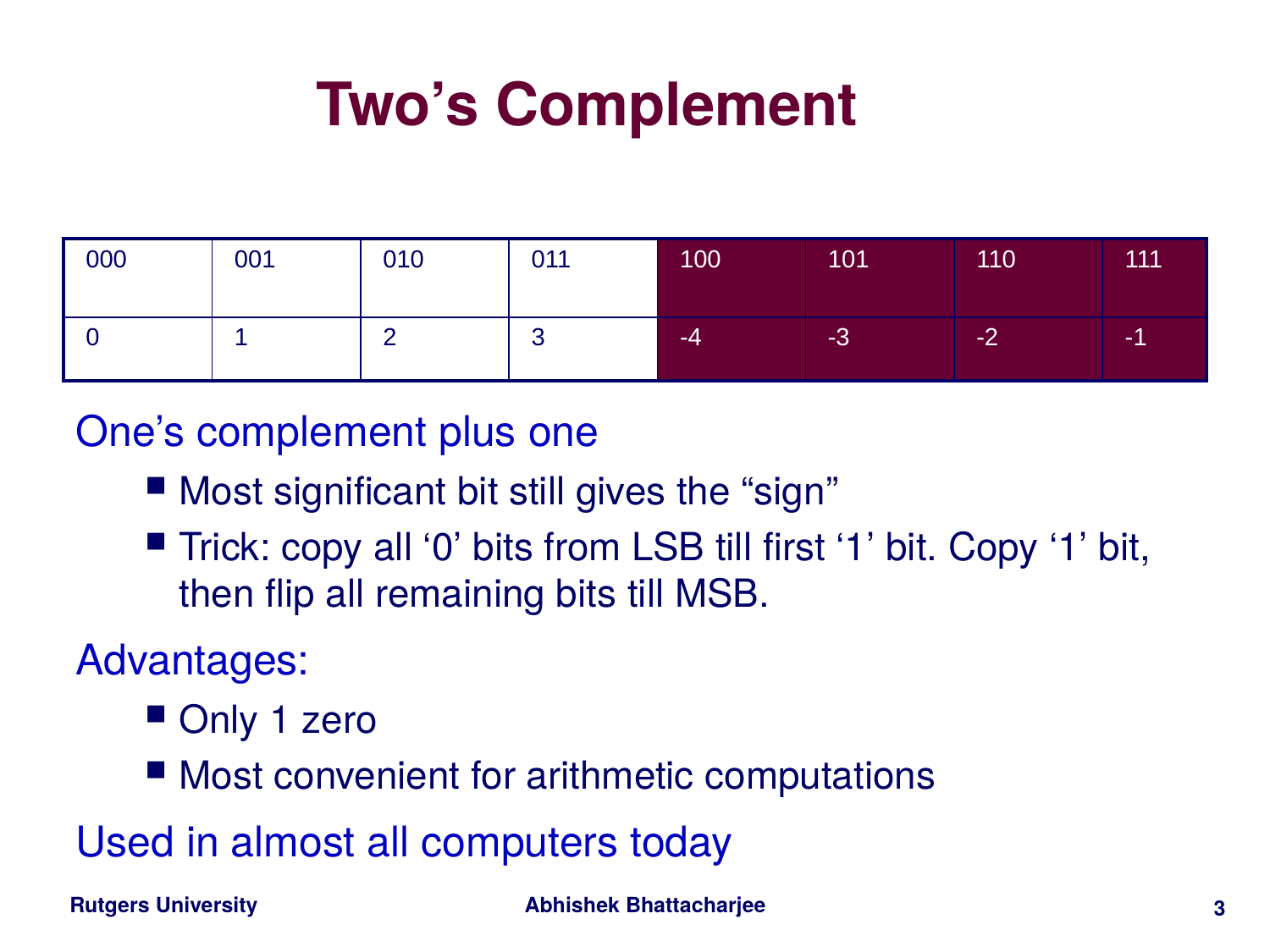

# Two’s Complement
| 000 | 001 | 010 | 011 | 100 | 101 | 110 | 111 |
| --- | --- | --- | --- | --- | --- | --- | --- |
| 0 | 1 | 2 | 3 | -4 | -3 | -2 | -1 |
One’s complement plus one
Most significant bit still gives the “sign”
Trick: copy all ‘0’ bits from LSB till first ‘1’ bit. Copy ‘1’ bit, then flip all remaining bits till MSB.
Advantages:
Only 1 zero
Most convenient for arithmetic computations
Used in almost all computers today